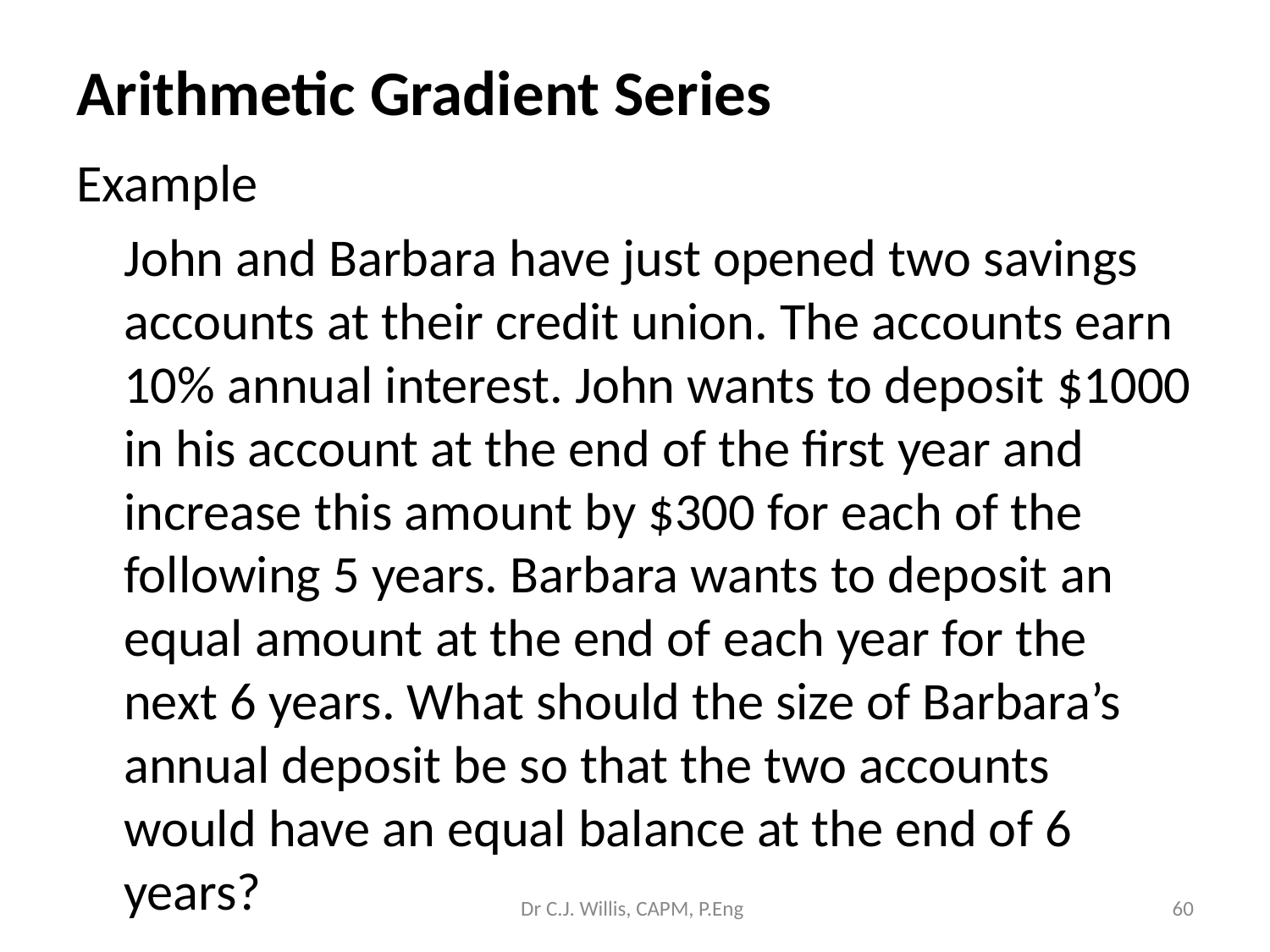

# Arithmetic Gradient Series
Example
	John and Barbara have just opened two savings accounts at their credit union. The accounts earn 10% annual interest. John wants to deposit $1000 in his account at the end of the first year and increase this amount by $300 for each of the following 5 years. Barbara wants to deposit an equal amount at the end of each year for the next 6 years. What should the size of Barbara’s annual deposit be so that the two accounts would have an equal balance at the end of 6 years?

Dr C.J. Willis, CAPM, P.Eng
60